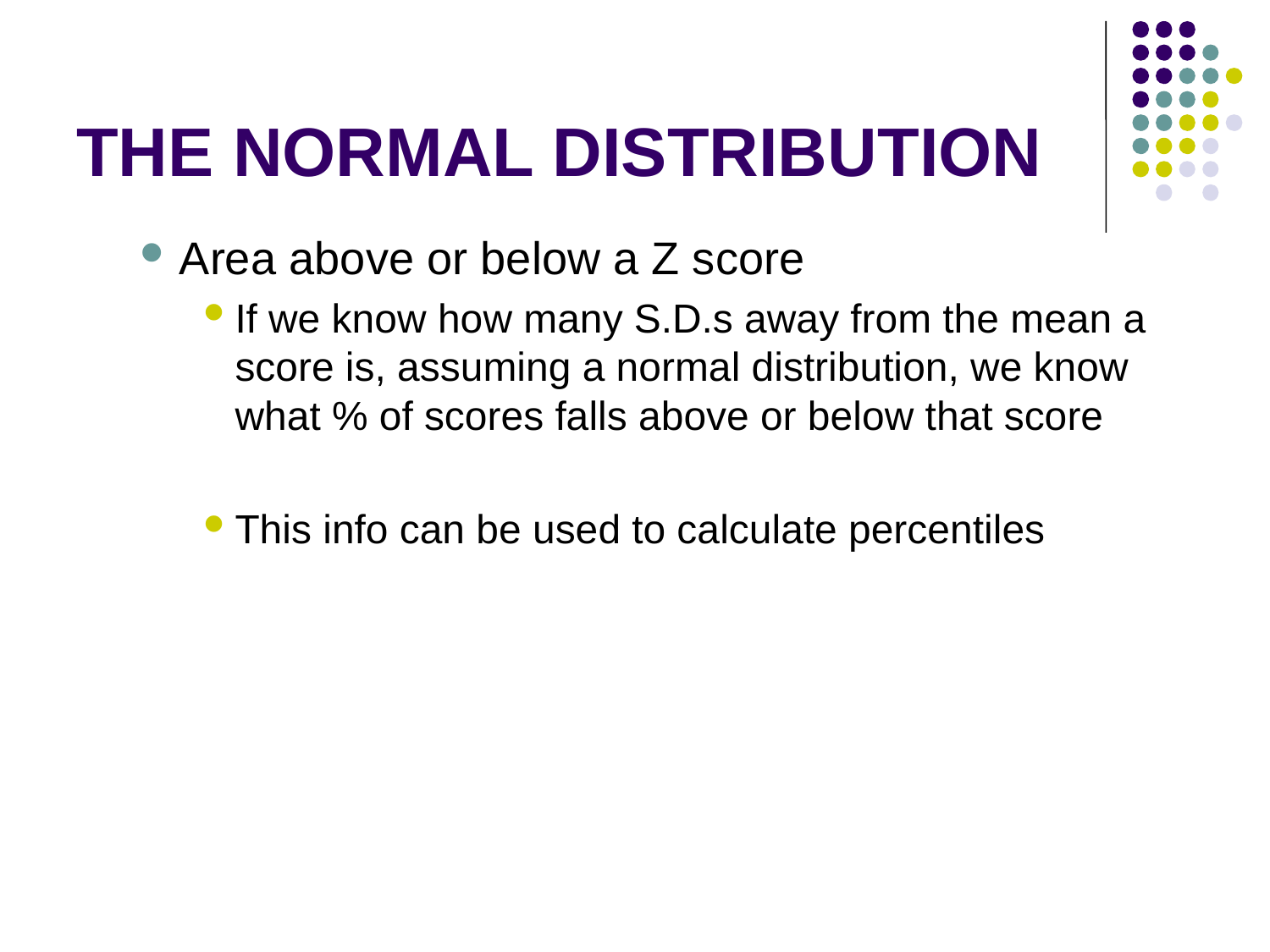

# THE NORMAL DISTRIBUTION

Area above or below a Z score
If we know how many S.D.s away from the mean a score is, assuming a normal distribution, we know what % of scores falls above or below that score

This info can be used to calculate percentiles